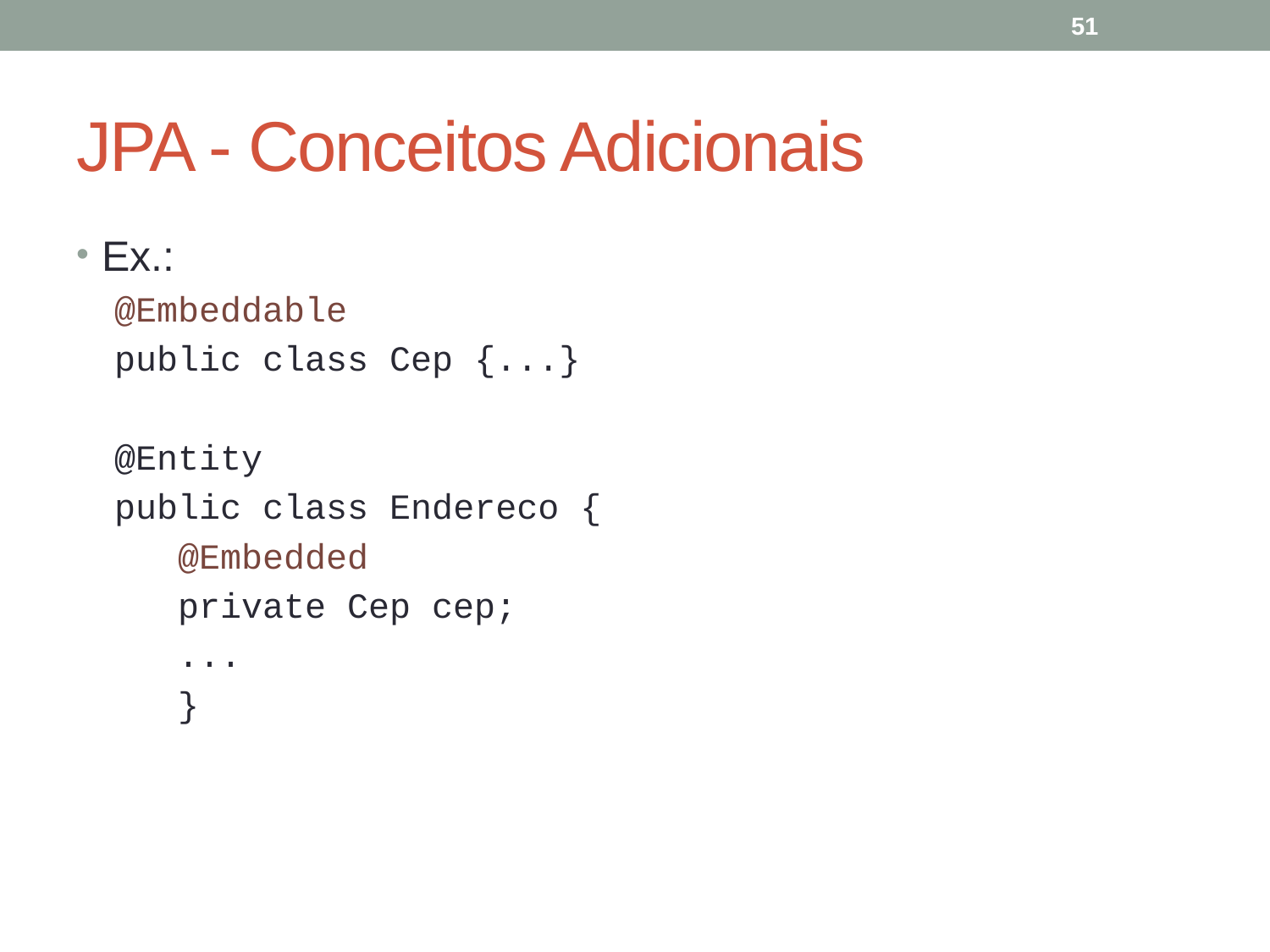

51
# JPA - Conceitos Adicionais
Ex.:
@Embeddable
public class Cep {...}

@Entity
public class Endereco {
   @Embedded
   private Cep cep;
   ...
   }